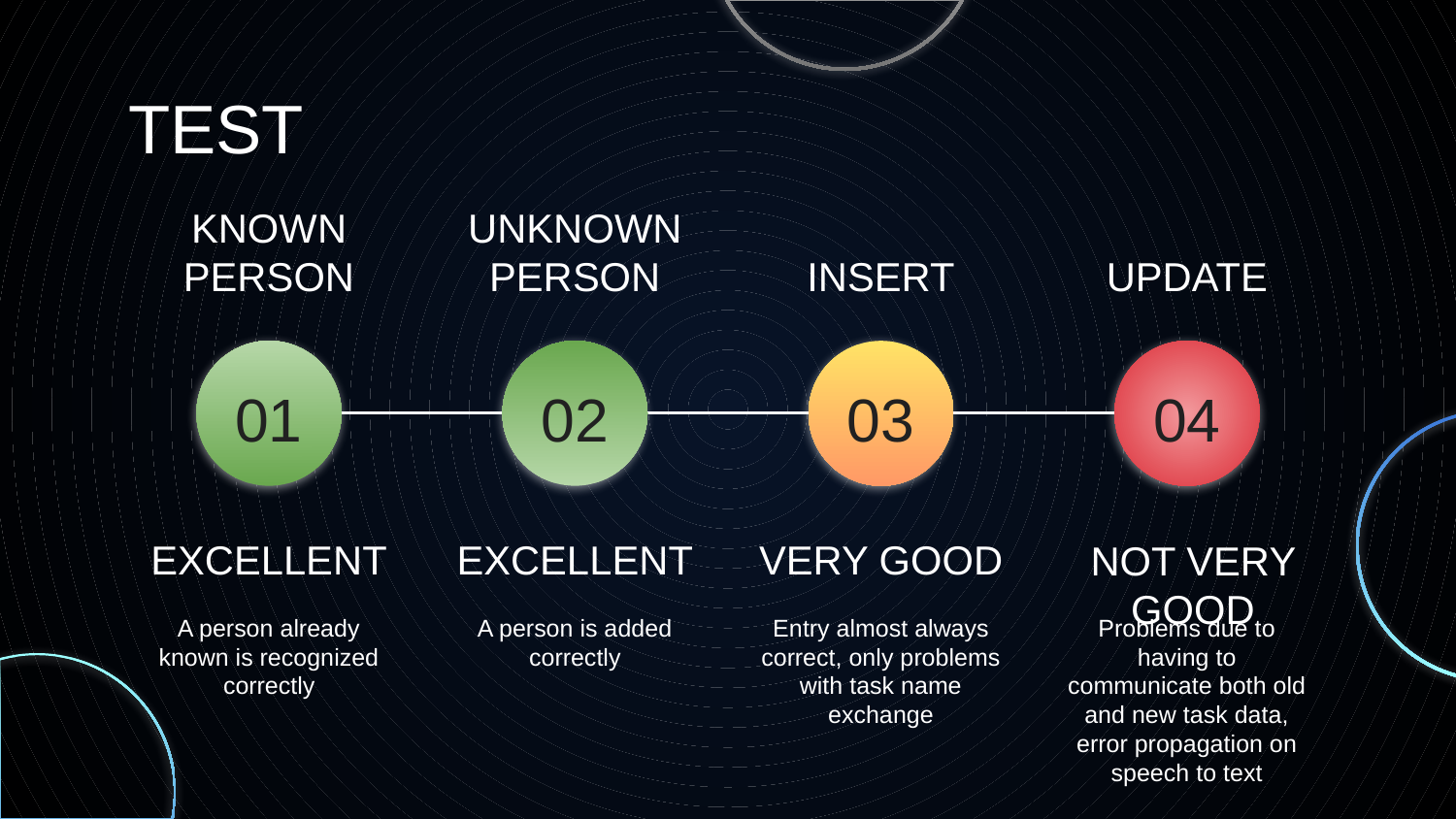

# TEST
KNOWN PERSON
UNKNOWN PERSON
INSERT
UPDATE

01
02
03
04
EXCELLENT
EXCELLENT
VERY GOOD
NOT VERY GOOD

A person already known is recognized correctly
A person is added correctly

Entry almost always correct, only problems with task name exchange
Problems due to having to communicate both old and new task data, error propagation on speech to text